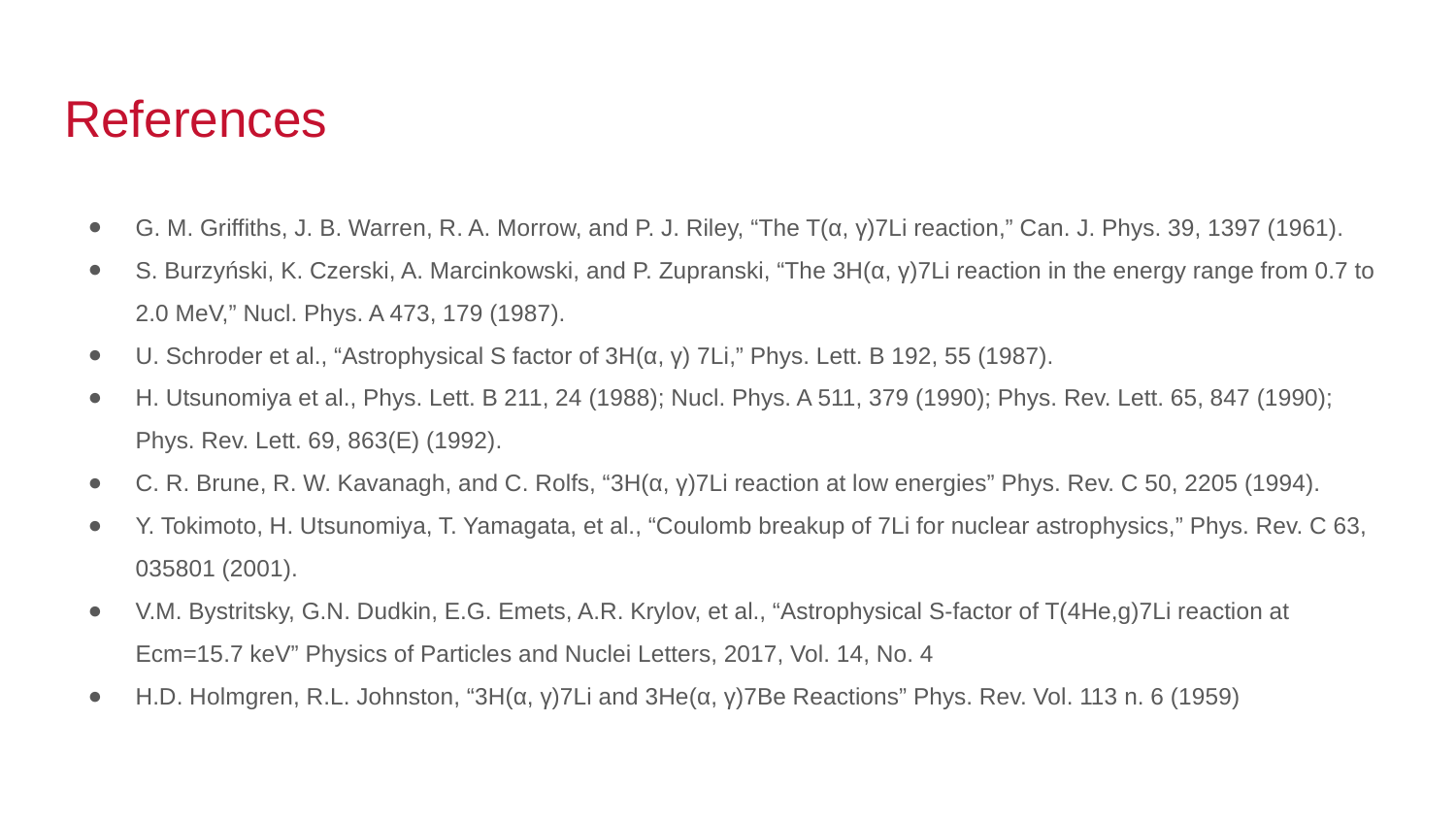

# References

G. M. Griffiths, J. B. Warren, R. A. Morrow, and P. J. Riley, “The T(α, γ)7Li reaction,” Can. J. Phys. 39, 1397 (1961).
S. Burzyński, K. Czerski, A. Marcinkowski, and P. Zupranski, “The 3H(α, γ)7Li reaction in the energy range from 0.7 to 2.0 MeV,” Nucl. Phys. A 473, 179 (1987).
U. Schroder et al., “Astrophysical S factor of 3H(α, γ) 7Li,” Phys. Lett. B 192, 55 (1987).
H. Utsunomiya et al., Phys. Lett. B 211, 24 (1988); Nucl. Phys. A 511, 379 (1990); Phys. Rev. Lett. 65, 847 (1990); Phys. Rev. Lett. 69, 863(E) (1992).
C. R. Brune, R. W. Kavanagh, and C. Rolfs, “3H(α, γ)7Li reaction at low energies” Phys. Rev. C 50, 2205 (1994).
Y. Tokimoto, H. Utsunomiya, T. Yamagata, et al., “Coulomb breakup of 7Li for nuclear astrophysics,” Phys. Rev. C 63, 035801 (2001).
V.M. Bystritsky, G.N. Dudkin, E.G. Emets, A.R. Krylov, et al., “Astrophysical S-factor of T(4He,g)7Li reaction at Ecm=15.7 keV” Physics of Particles and Nuclei Letters, 2017, Vol. 14, No. 4
H.D. Holmgren, R.L. Johnston, “3H(α, γ)7Li and 3He(α, γ)7Be Reactions” Phys. Rev. Vol. 113 n. 6 (1959)